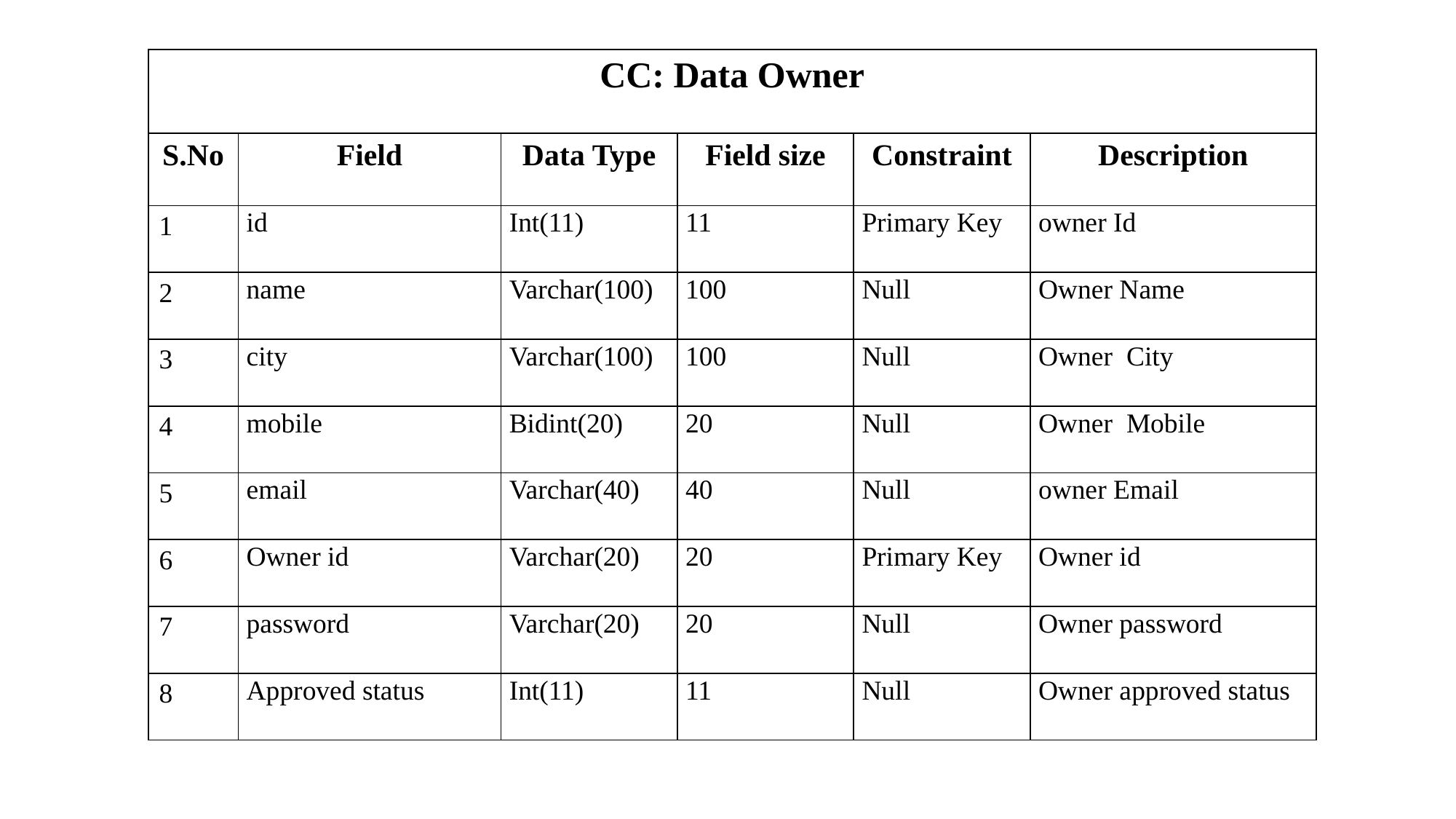

| CC: Data Owner |  |  |  |  |  |
| --- | --- | --- | --- | --- | --- |
| S.No | Field | Data Type | Field size | Constraint | Description |
| 1 | id | Int(11) | 11 | Primary Key | owner Id |
| 2 | name | Varchar(100) | 100 | Null | Owner Name |
| 3 | city | Varchar(100) | 100 | Null | Owner City |
| 4 | mobile | Bidint(20) | 20 | Null | Owner Mobile |
| 5 | email | Varchar(40) | 40 | Null | owner Email |
| 6 | Owner id | Varchar(20) | 20 | Primary Key | Owner id |
| 7 | password | Varchar(20) | 20 | Null | Owner password |
| 8 | Approved status | Int(11) | 11 | Null | Owner approved status |